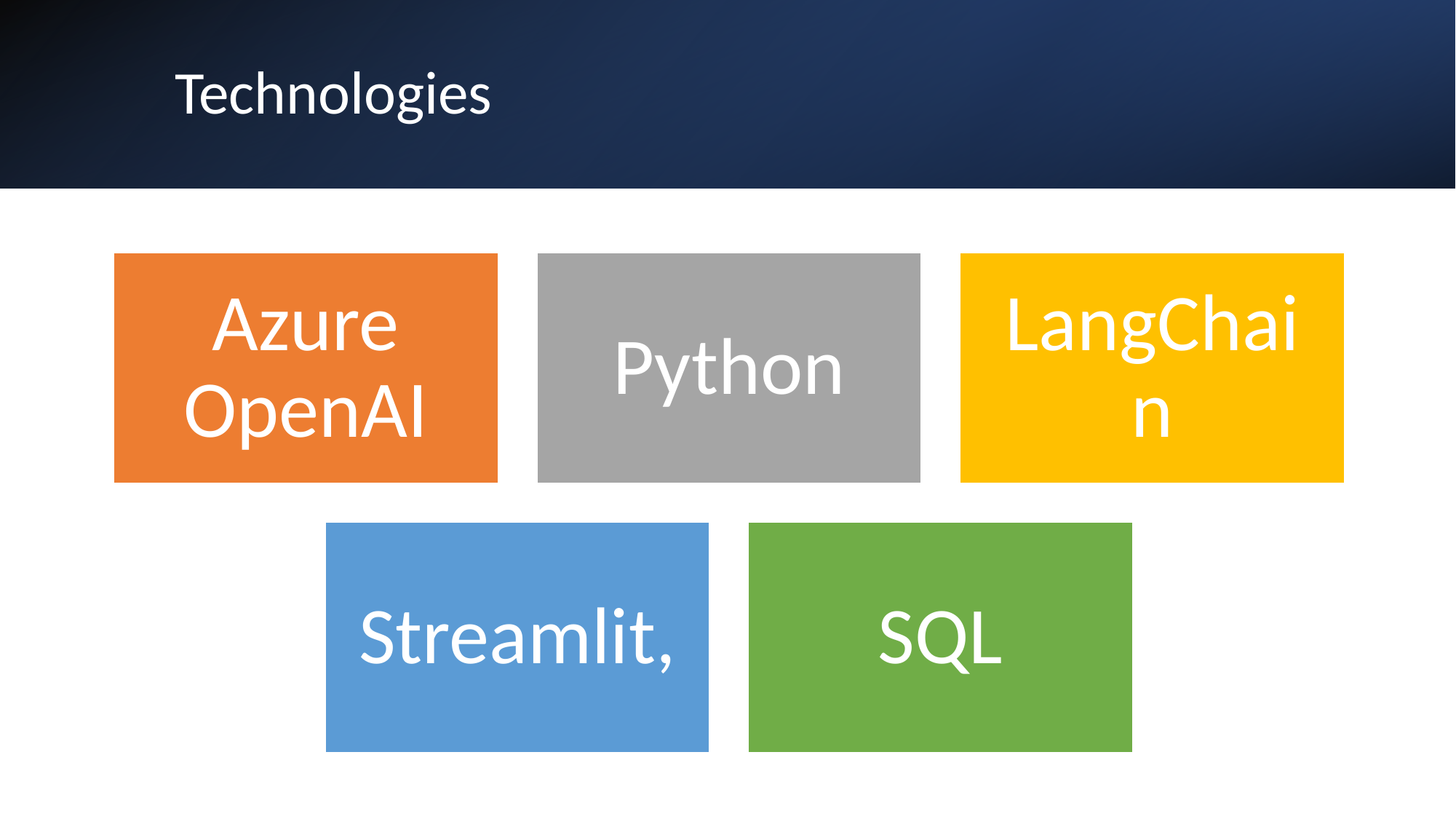

# Technologies
Azure OpenAI
Python
LangChain
Streamlit,
SQL